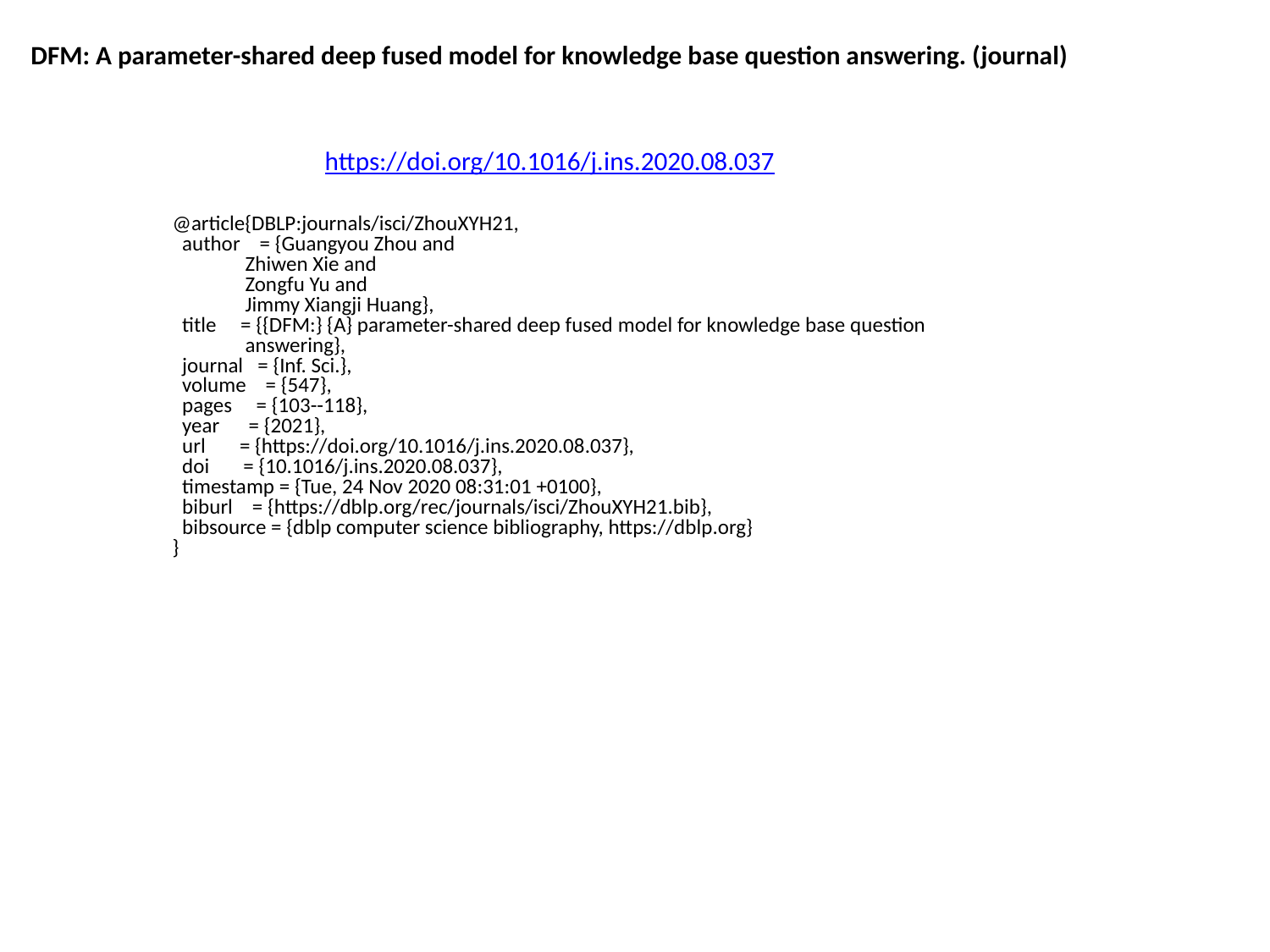

DFM: A parameter-shared deep fused model for knowledge base question answering. (journal)

https://doi.org/10.1016/j.ins.2020.08.037

@article{DBLP:journals/isci/ZhouXYH21,
  author    = {Guangyou Zhou and
               Zhiwen Xie and
               Zongfu Yu and
               Jimmy Xiangji Huang},
  title     = {{DFM:} {A} parameter-shared deep fused model for knowledge base question
               answering},
  journal   = {Inf. Sci.},
  volume    = {547},
  pages     = {103--118},
  year      = {2021},
  url       = {https://doi.org/10.1016/j.ins.2020.08.037},
  doi       = {10.1016/j.ins.2020.08.037},
  timestamp = {Tue, 24 Nov 2020 08:31:01 +0100},
  biburl    = {https://dblp.org/rec/journals/isci/ZhouXYH21.bib},
  bibsource = {dblp computer science bibliography, https://dblp.org}
}